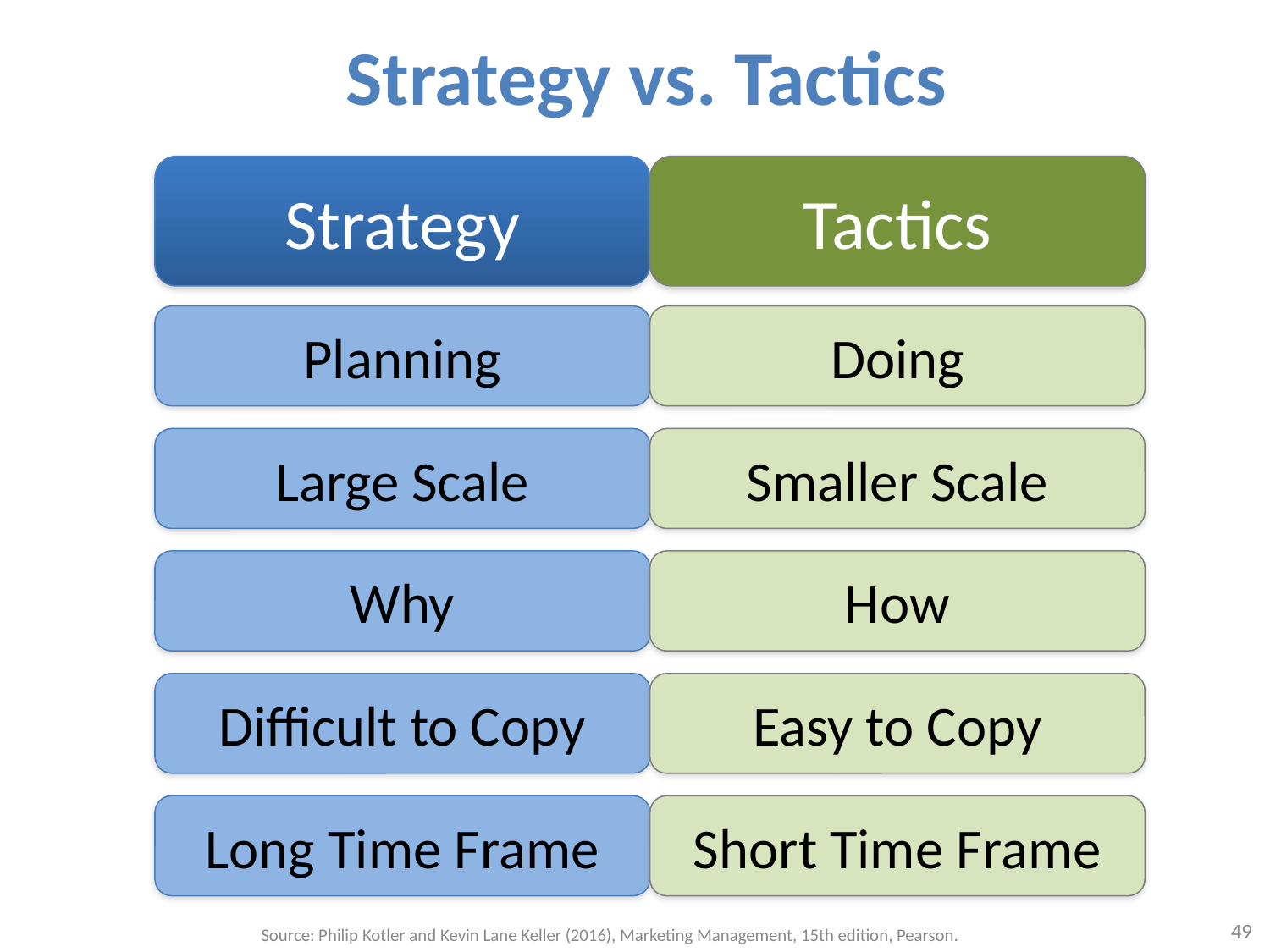

# Strategy vs. Tactics
Strategy
Tactics
Planning
Doing
Large Scale
Smaller Scale
Why
How
Difficult to Copy
Easy to Copy
Long Time Frame
Short Time Frame
49
Source: Philip Kotler and Kevin Lane Keller (2016), Marketing Management, 15th edition, Pearson.